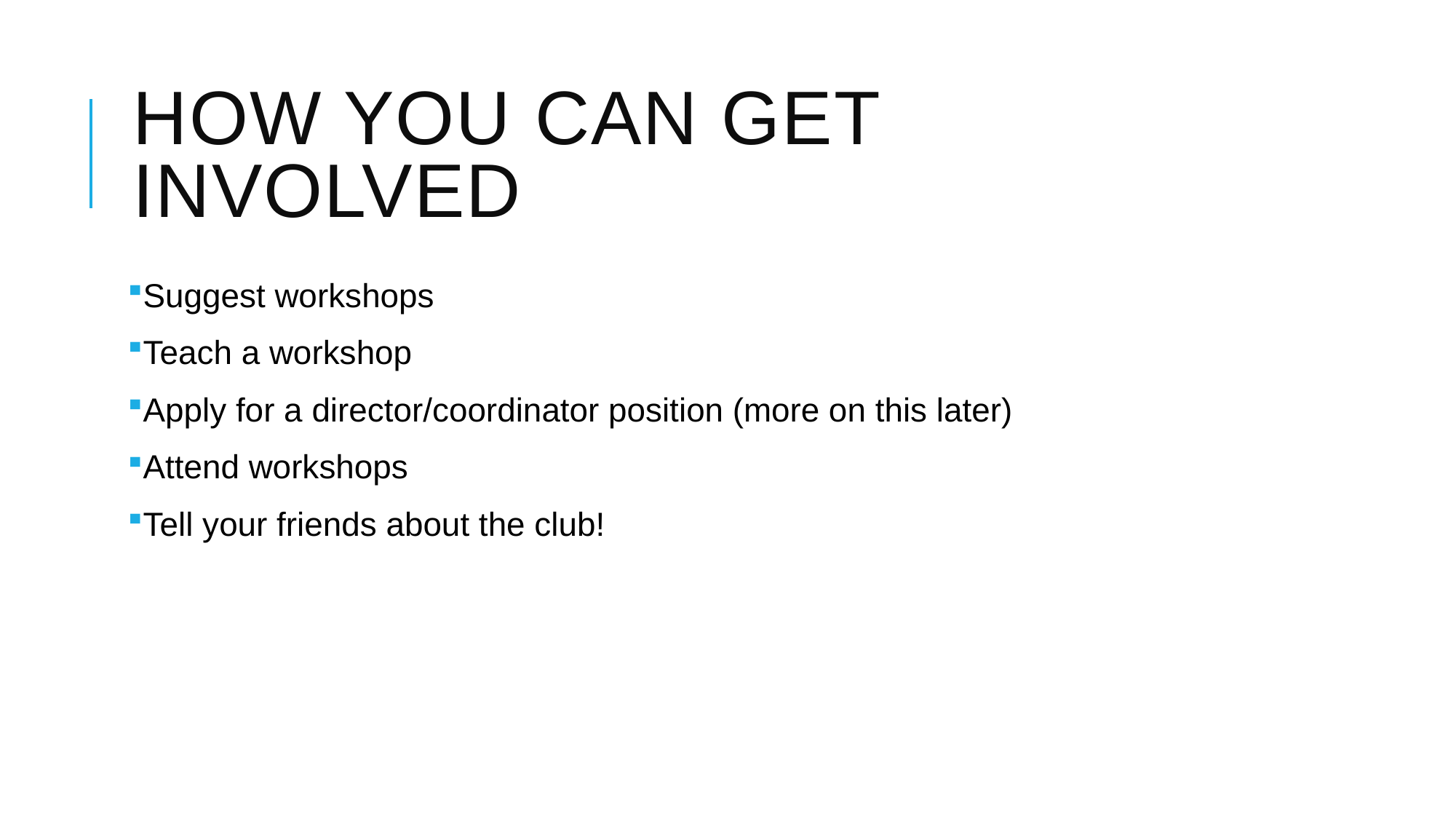

# How you can get involved
Suggest workshops
Teach a workshop
Apply for a director/coordinator position (more on this later)
Attend workshops
Tell your friends about the club!